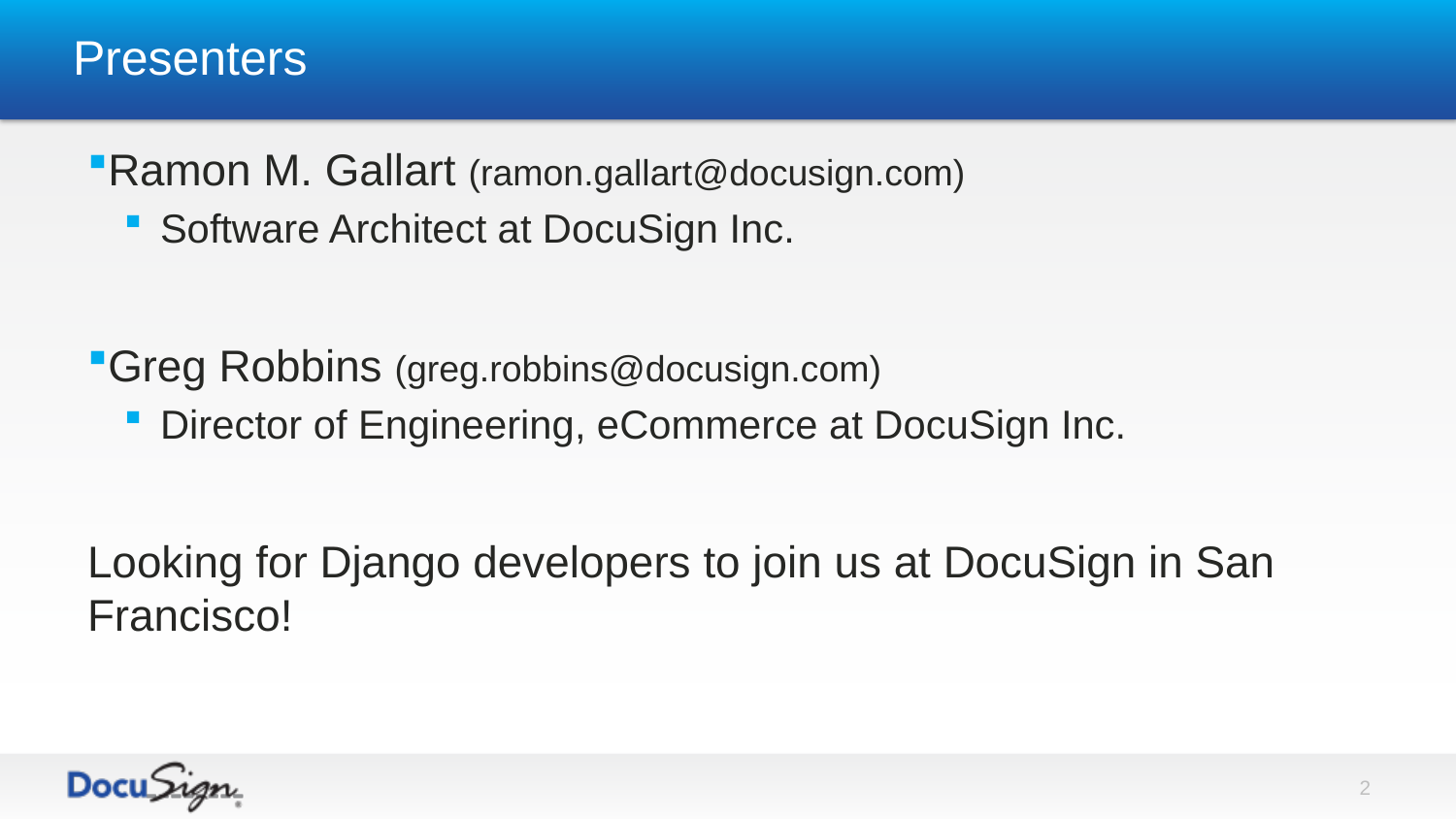

# Presenters
Ramon M. Gallart (ramon.gallart@docusign.com)
Software Architect at DocuSign Inc.

Greg Robbins (greg.robbins@docusign.com)
Director of Engineering, eCommerce at DocuSign Inc.

Looking for Django developers to join us at DocuSign in San Francisco!
2